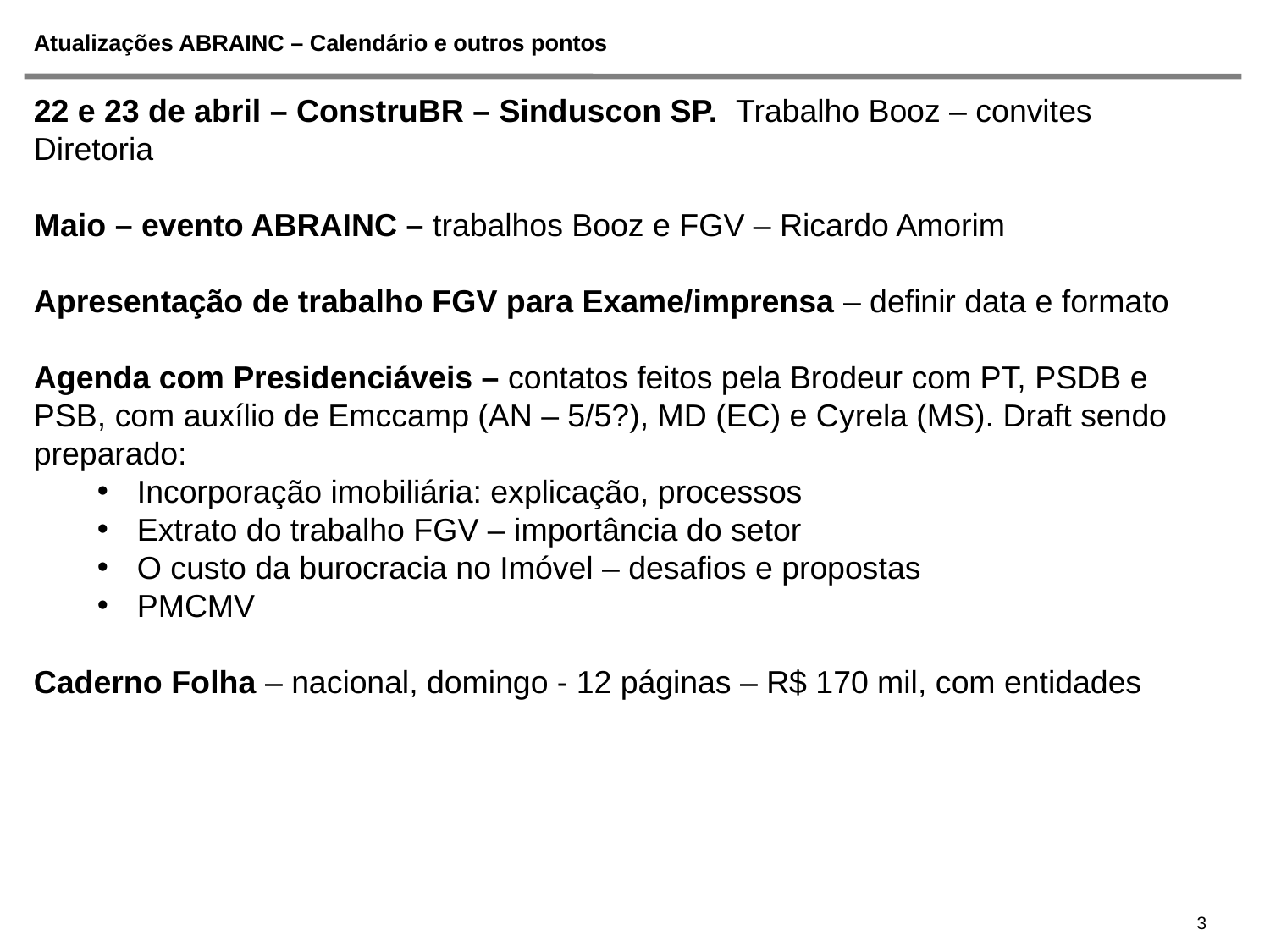

# Atualizações ABRAINC – Calendário e outros pontos

22 e 23 de abril – ConstruBR – Sinduscon SP.  Trabalho Booz – convites Diretoria

Maio – evento ABRAINC – trabalhos Booz e FGV – Ricardo Amorim

Apresentação de trabalho FGV para Exame/imprensa – definir data e formato

Agenda com Presidenciáveis – contatos feitos pela Brodeur com PT, PSDB e PSB, com auxílio de Emccamp (AN – 5/5?), MD (EC) e Cyrela (MS). Draft sendo preparado:
Incorporação imobiliária: explicação, processos
Extrato do trabalho FGV – importância do setor
O custo da burocracia no Imóvel – desafios e propostas
PMCMV

Caderno Folha – nacional, domingo - 12 páginas – R$ 170 mil, com entidades

3